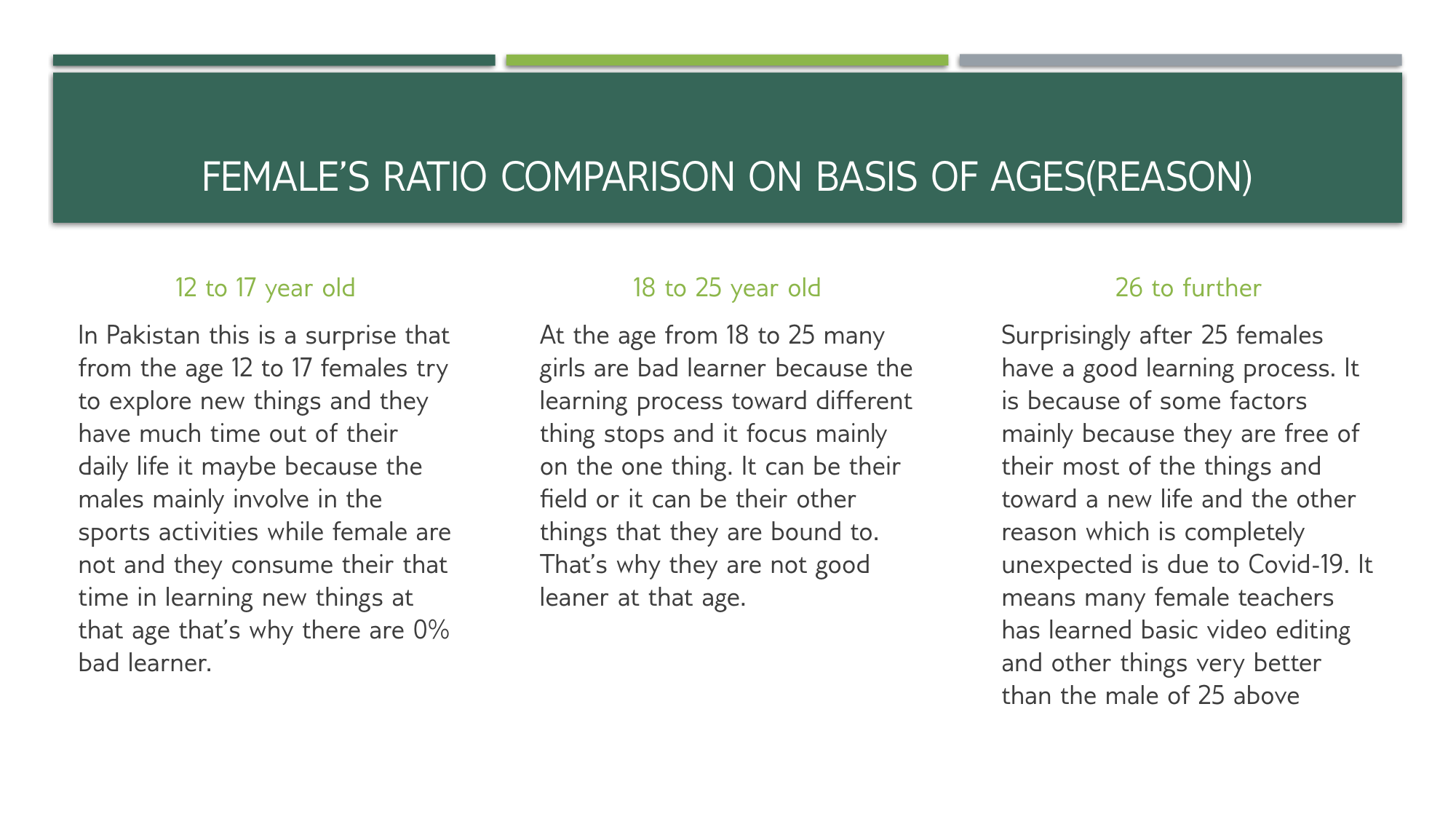

# FeMale’s ratio comparison on basis of ages(Reason)
12 to 17 year old
In Pakistan this is a surprise that from the age 12 to 17 females try to explore new things and they have much time out of their daily life it maybe because the males mainly involve in the sports activities while female are not and they consume their that time in learning new things at that age that’s why there are 0% bad learner.

18 to 25 year old
At the age from 18 to 25 many girls are bad learner because the learning process toward different thing stops and it focus mainly on the one thing. It can be their field or it can be their other things that they are bound to. That’s why they are not good leaner at that age.
26 to further
Surprisingly after 25 females have a good learning process. It is because of some factors mainly because they are free of their most of the things and toward a new life and the other reason which is completely unexpected is due to Covid-19. It means many female teachers has learned basic video editing and other things very better than the male of 25 above